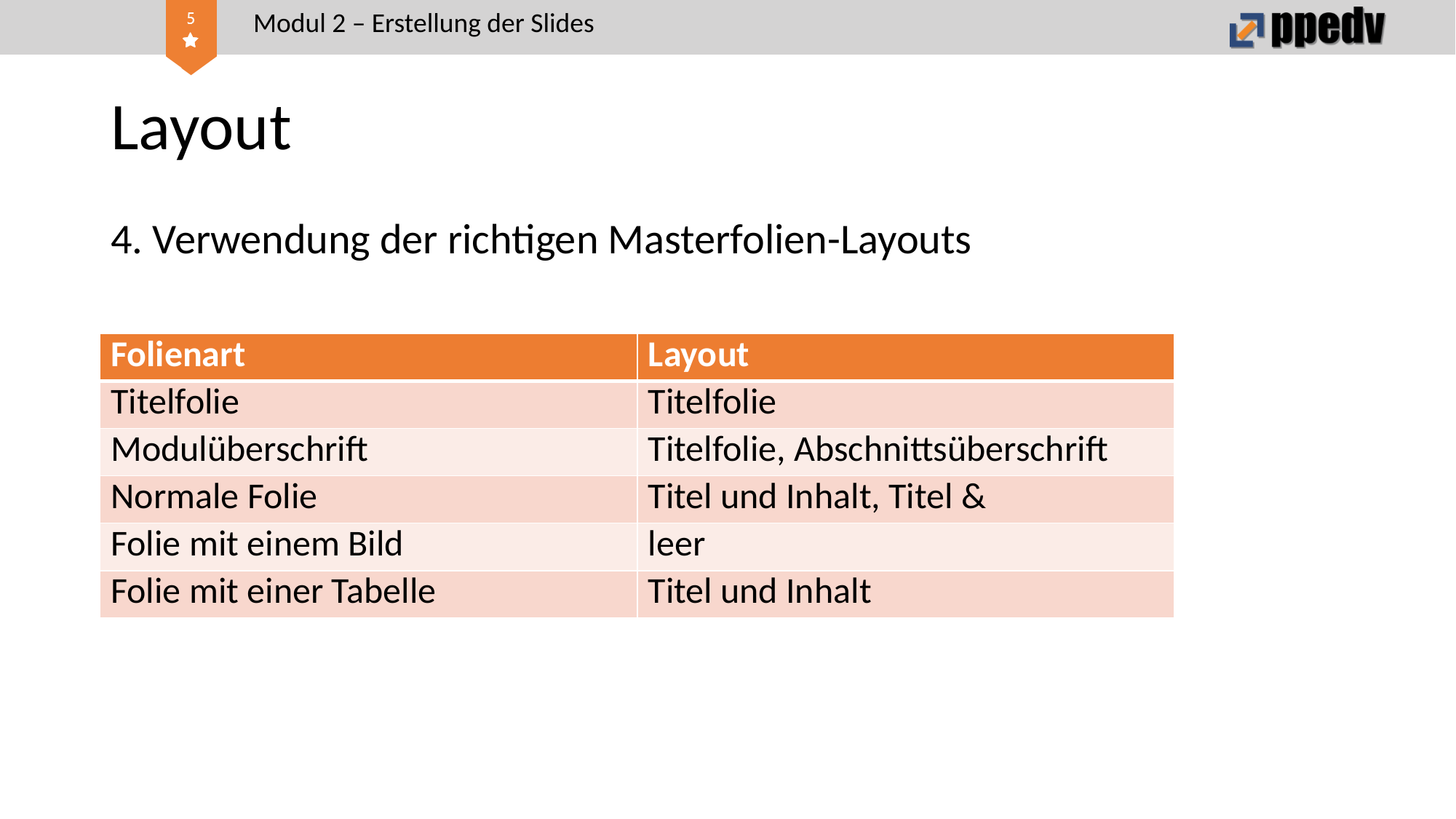

Modul 2 – Erstellung der Slides
# Layout
4. Verwendung der richtigen Masterfolien-Layouts

| Folienart | Layout |
| --- | --- |
| Titelfolie | Titelfolie |
| Modulüberschrift | Titelfolie, Abschnittsüberschrift |
| Normale Folie | Titel und Inhalt, Titel & |
| Folie mit einem Bild | leer |
| Folie mit einer Tabelle | Titel und Inhalt |